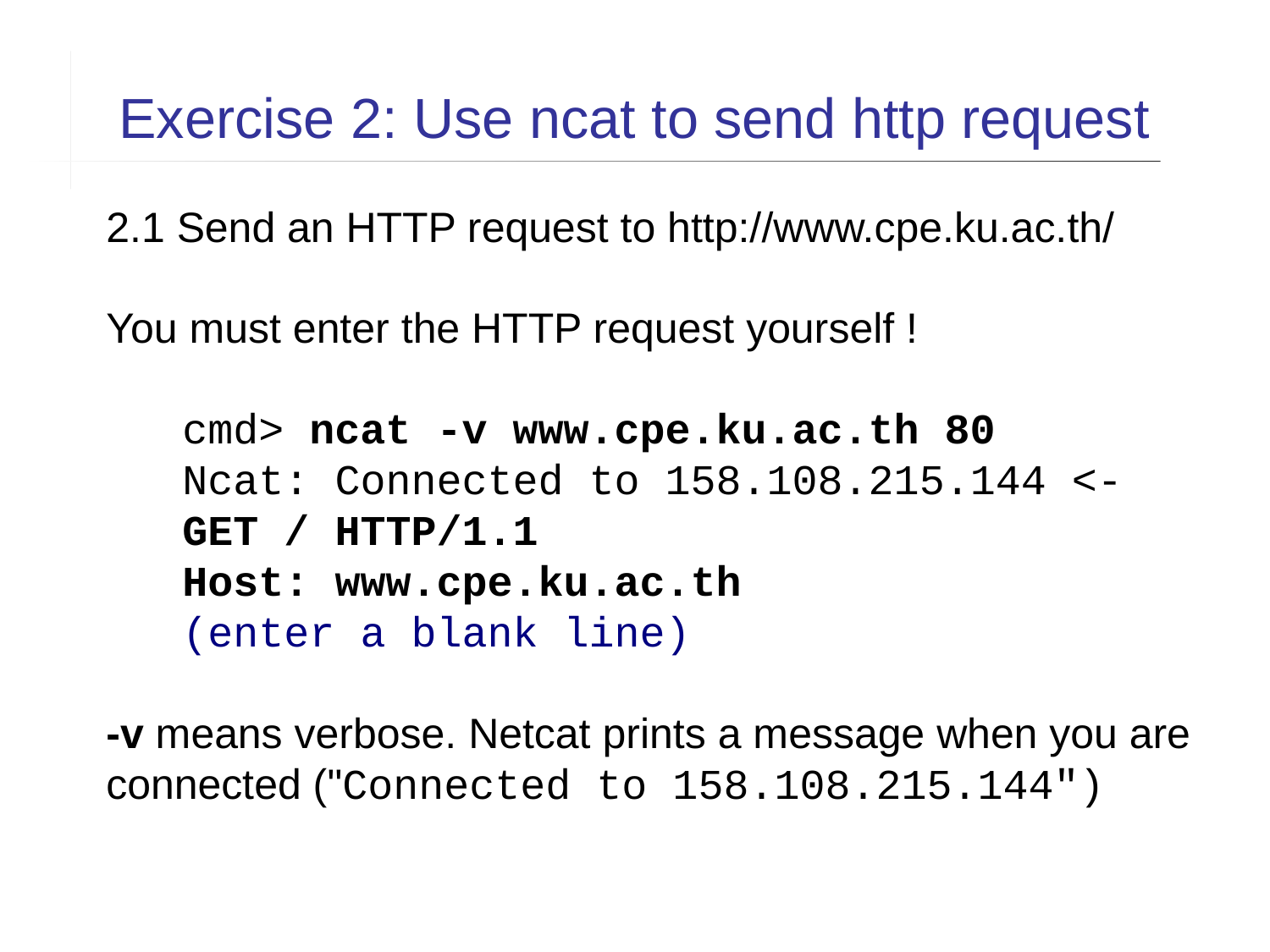

Exercise 2: Use ncat to send http request
2.1 Send an HTTP request to http://www.cpe.ku.ac.th/
You must enter the HTTP request yourself !
   cmd> ncat -v www.cpe.ku.ac.th 80
   Ncat: Connected to 158.108.215.144 <-
   GET / HTTP/1.1
   Host: www.cpe.ku.ac.th
   (enter a blank line)

-v means verbose. Netcat prints a message when you are connected ("Connected to 158.108.215.144")